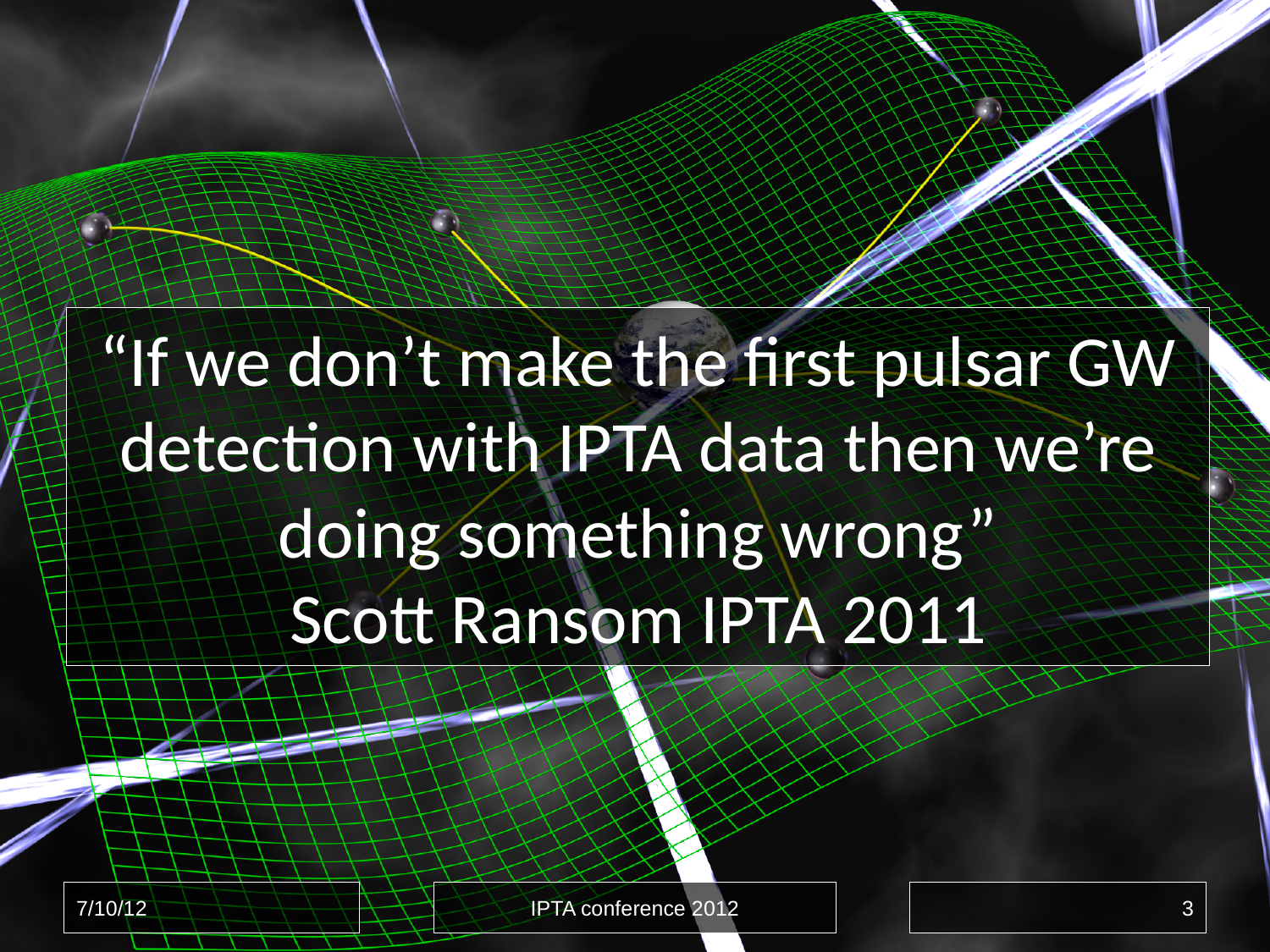

# “If we don’t make the first pulsar GW detection with IPTA data then we’re doing something wrong” Scott Ransom IPTA 2011
7/10/12
IPTA conference 2012
3